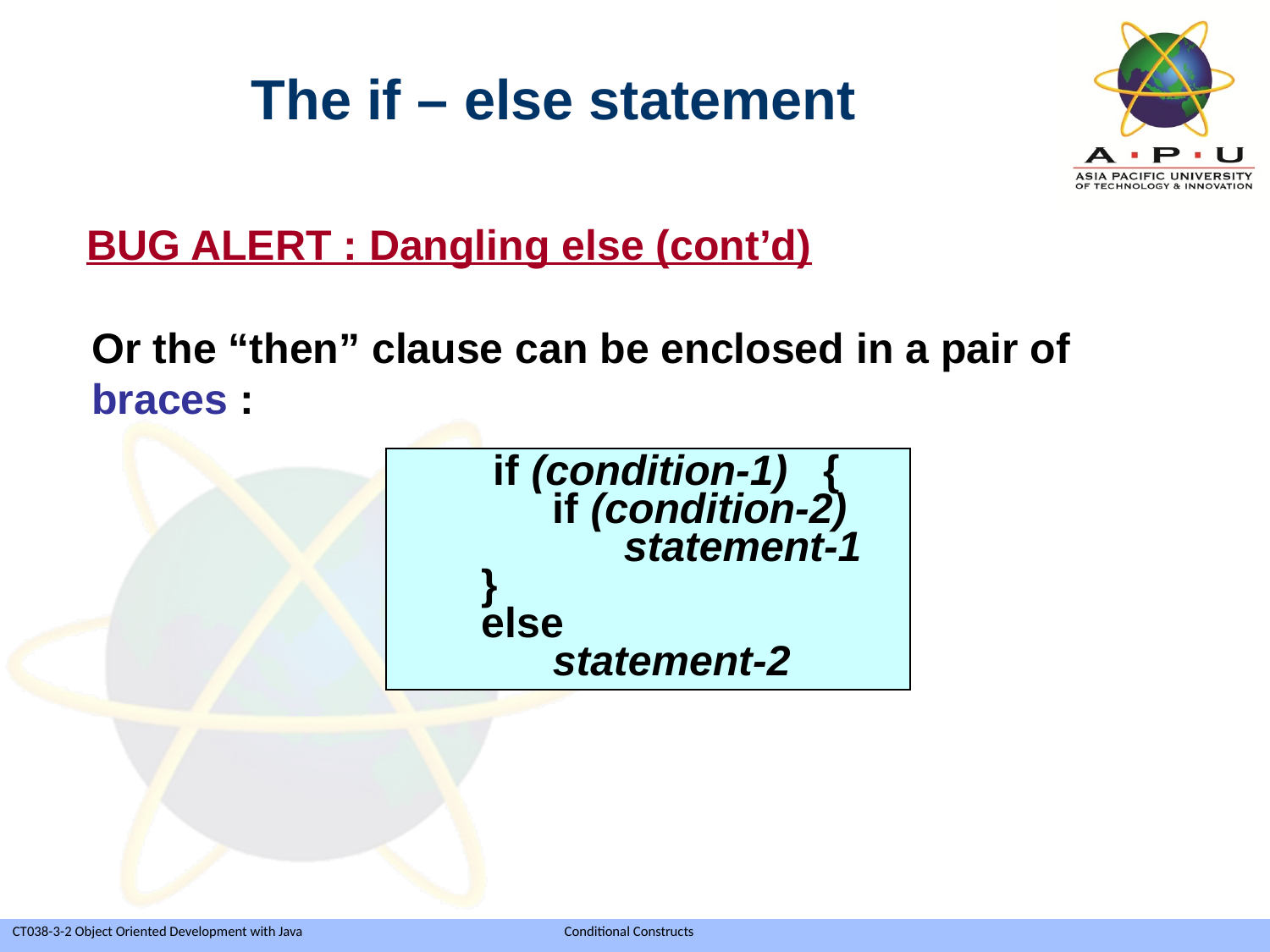

The if – else statement
BUG ALERT : Dangling else (cont’d)
Or the “then” clause can be enclosed in a pair of braces :
        if (condition-1)   {
             if (condition-2)
                   statement-1
       }
       else
             statement-2
Slide 21 of 39